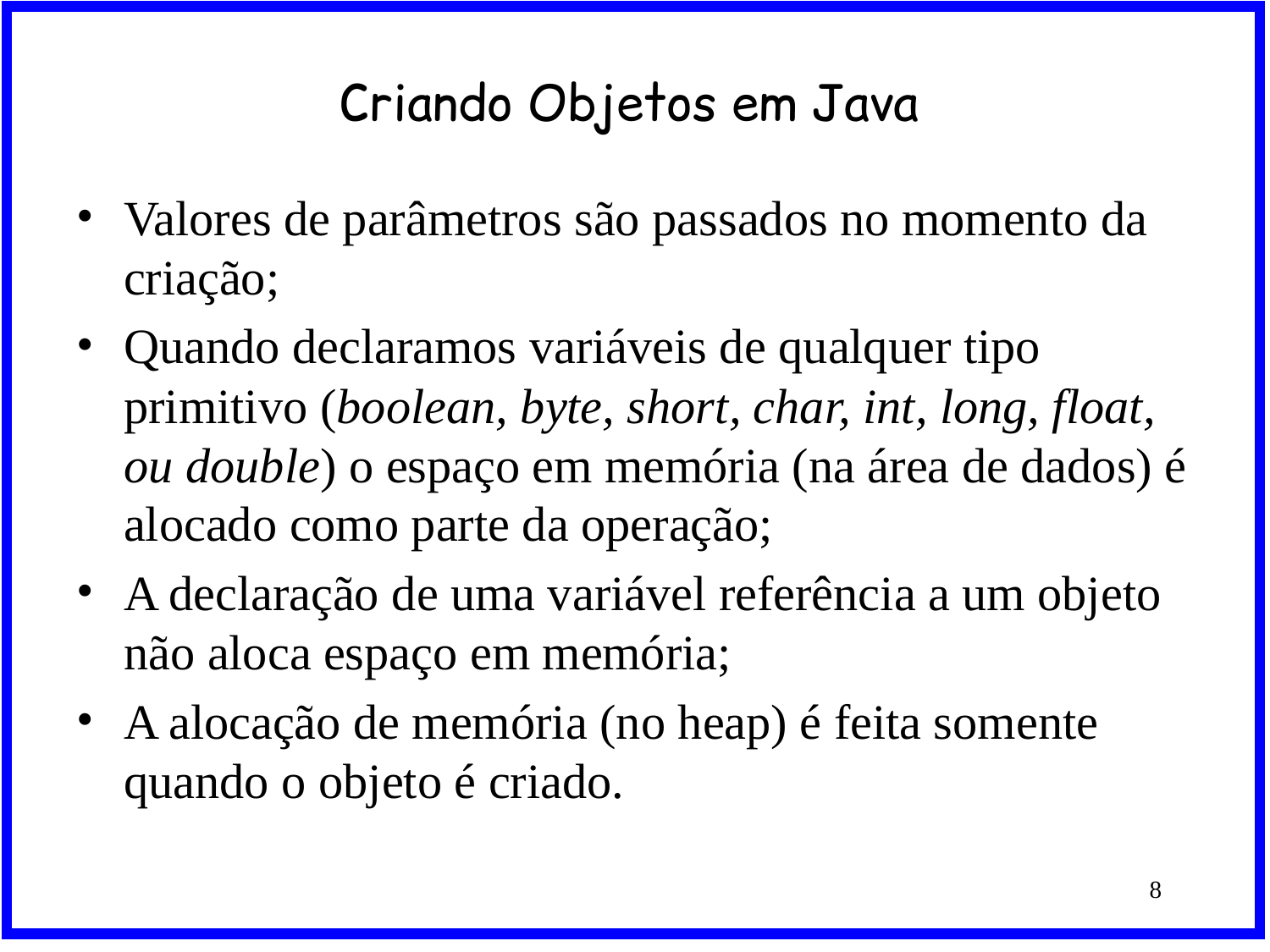

# Criando Objetos em Java
Valores de parâmetros são passados no momento da criação;
Quando declaramos variáveis de qualquer tipo primitivo (boolean, byte, short, char, int, long, float, ou double) o espaço em memória (na área de dados) é alocado como parte da operação;
A declaração de uma variável referência a um objeto não aloca espaço em memória;
A alocação de memória (no heap) é feita somente quando o objeto é criado.
8